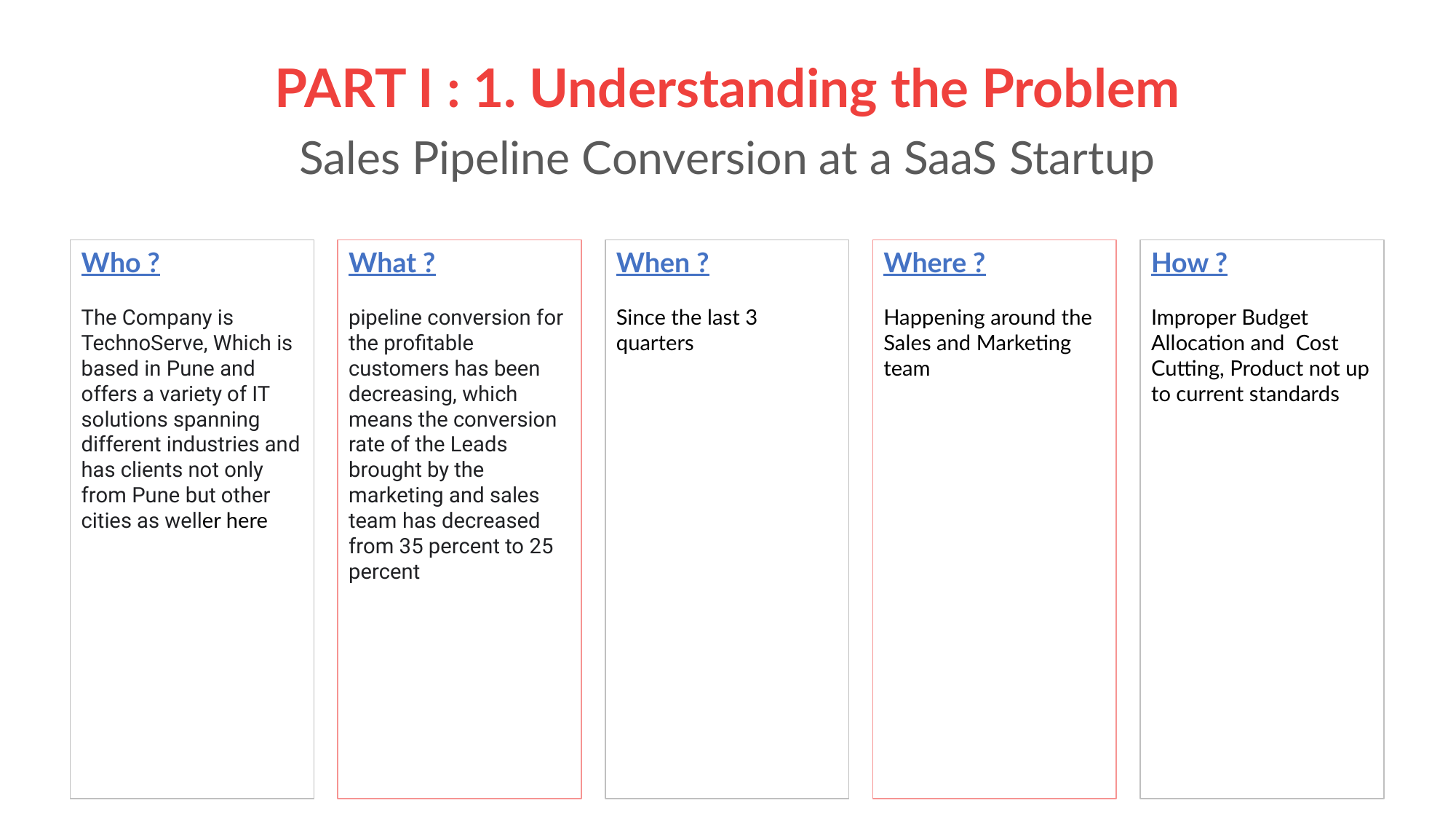

# PART I : 1. Understanding the Problem Sales Pipeline Conversion at a SaaS Startup
Who ?

The Company is TechnoServe, Which is based in Pune and offers a variety of IT solutions spanning different industries and has clients not only from Pune but other cities as weller here
What ?

pipeline conversion for the profitable customers has been decreasing, which means the conversion rate of the Leads brought by the marketing and sales team has decreased from 35 percent to 25 percent
When ?

Since the last 3 quarters
Where ?

Happening around the Sales and Marketing team
How ?

Improper Budget Allocation and  Cost Cutting, Product not up to current standards